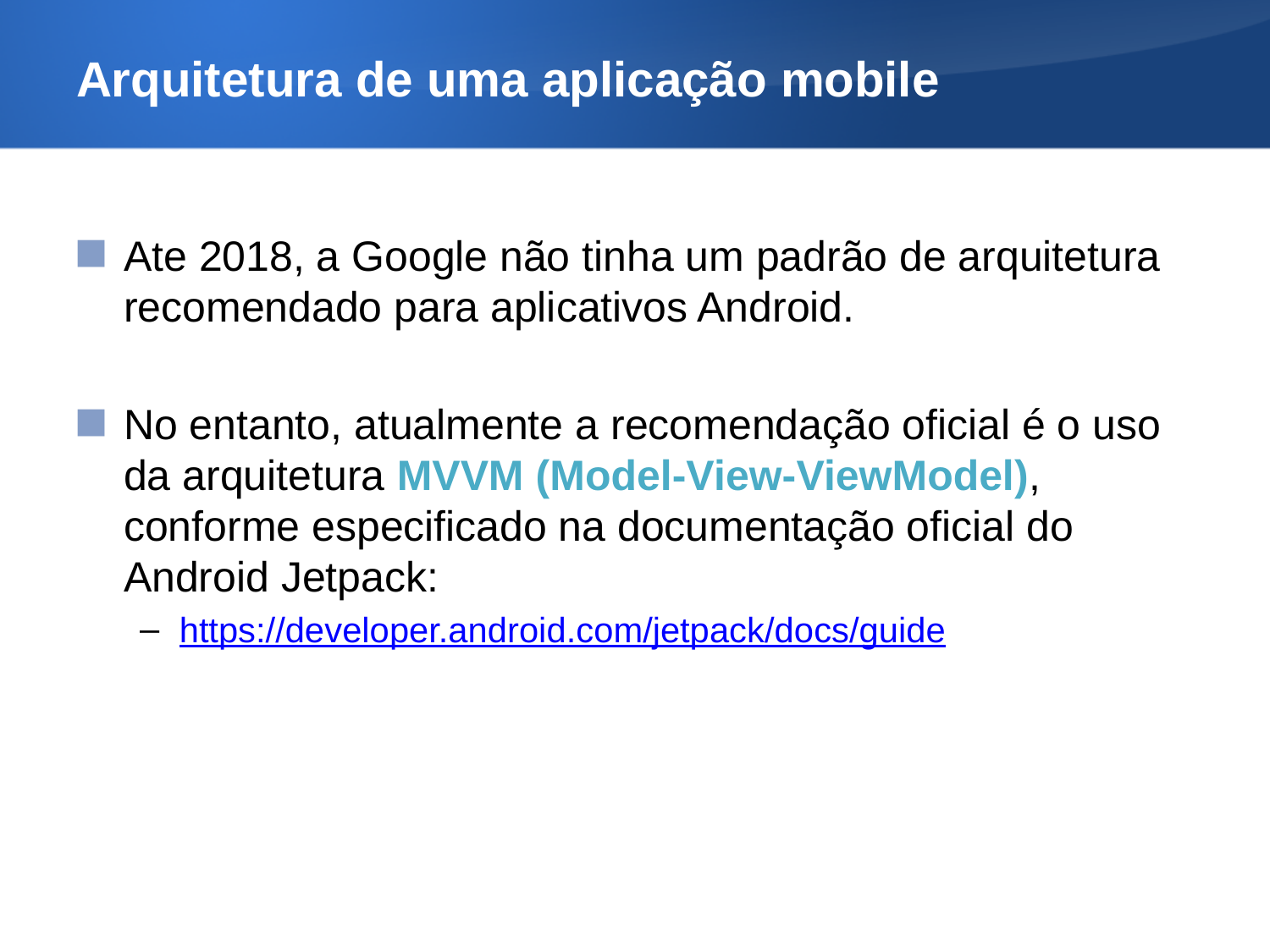

# Arquitetura de uma aplicação mobile
Ate 2018, a Google não tinha um padrão de arquitetura recomendado para aplicativos Android.

No entanto, atualmente a recomendação oficial é o uso da arquitetura MVVM (Model-View-ViewModel), conforme especificado na documentação oficial do Android Jetpack:
https://developer.android.com/jetpack/docs/guide